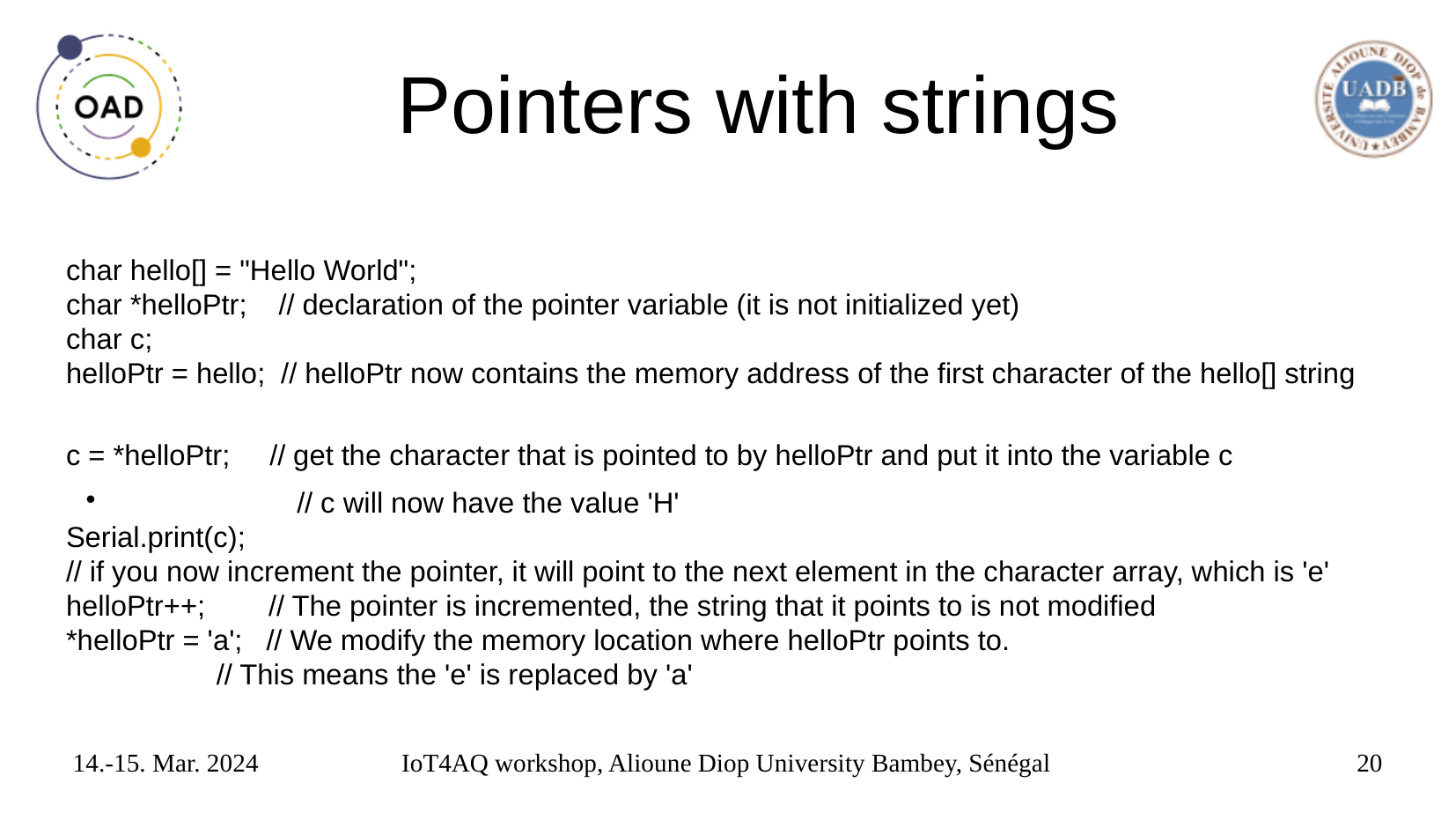

# Pointers with strings
char hello[] = "Hello World";
char *helloPtr;    // declaration of the pointer variable (it is not initialized yet)
char c;
helloPtr = hello;  // helloPtr now contains the memory address of the first character of the hello[] string

c = *helloPtr;     // get the character that is pointed to by helloPtr and put it into the variable c
                   // c will now have the value 'H'
Serial.print(c);
// if you now increment the pointer, it will point to the next element in the character array, which is 'e'
helloPtr++;        // The pointer is incremented, the string that it points to is not modified
*helloPtr = 'a';   // We modify the memory location where helloPtr points to.
                   // This means the 'e' is replaced by 'a'
14.-15. Mar. 2024
IoT4AQ workshop, Alioune Diop University Bambey, Sénégal
20